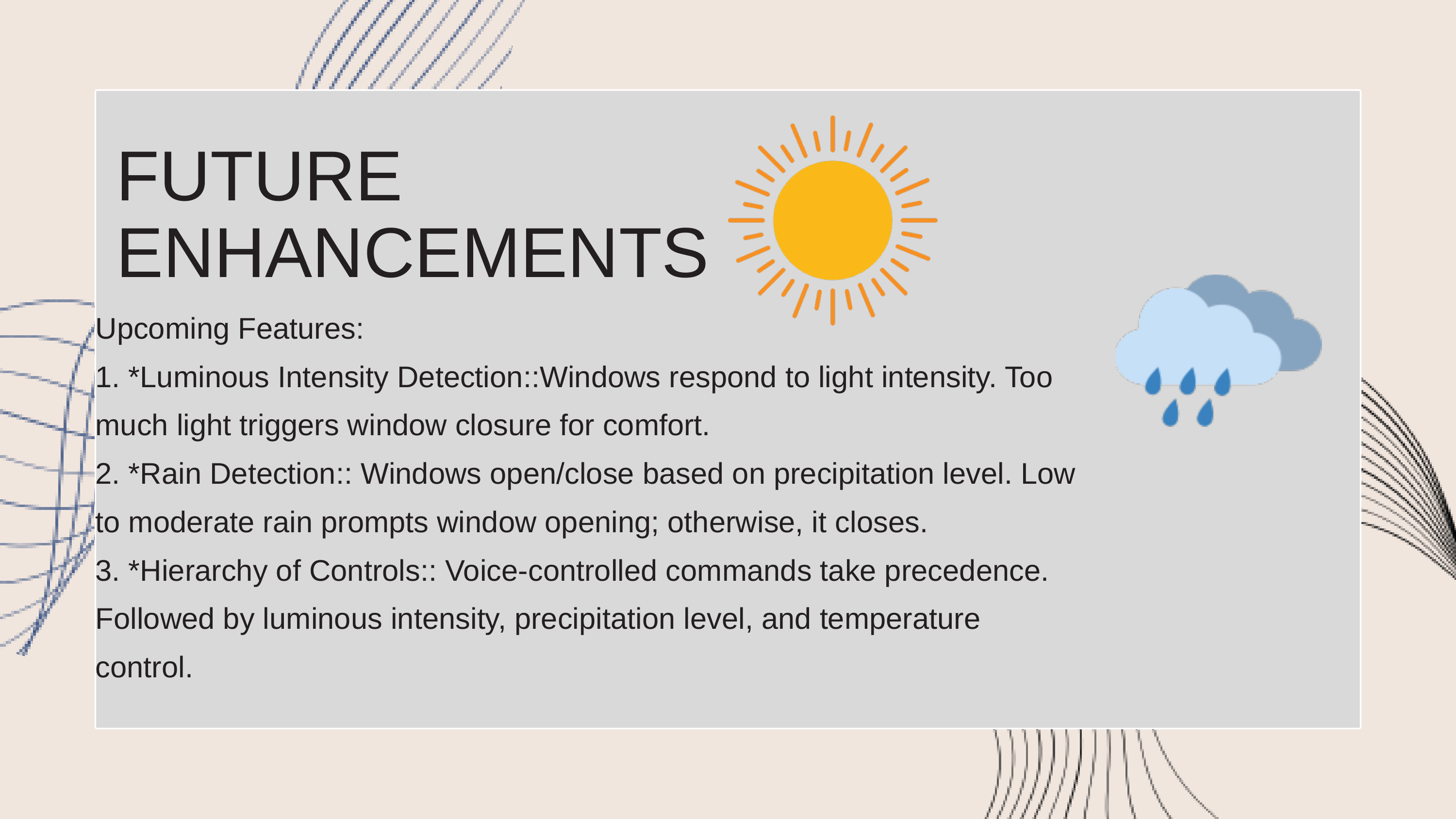

FUTURE ENHANCEMENTS

Upcoming Features:
1. *Luminous Intensity Detection::Windows respond to light intensity. Too much light triggers window closure for comfort.
2. *Rain Detection:: Windows open/close based on precipitation level. Low to moderate rain prompts window opening; otherwise, it closes.
3. *Hierarchy of Controls:: Voice-controlled commands take precedence. Followed by luminous intensity, precipitation level, and temperature control.